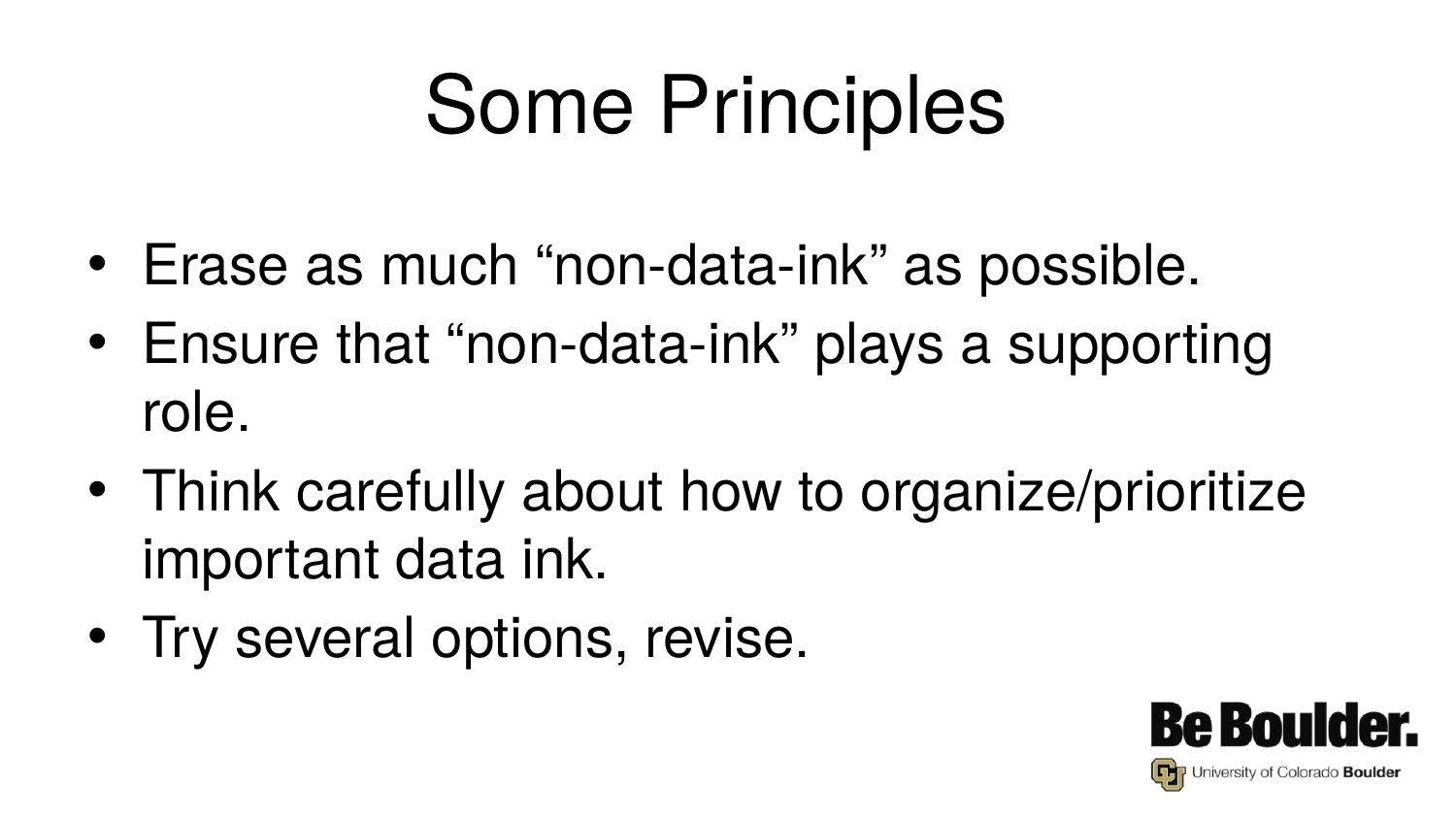

# Some Principles
Erase as much “non-data-ink” as possible.
Ensure that “non-data-ink” plays a supporting role.
Think carefully about how to organize/prioritize important data ink.
Try several options, revise.